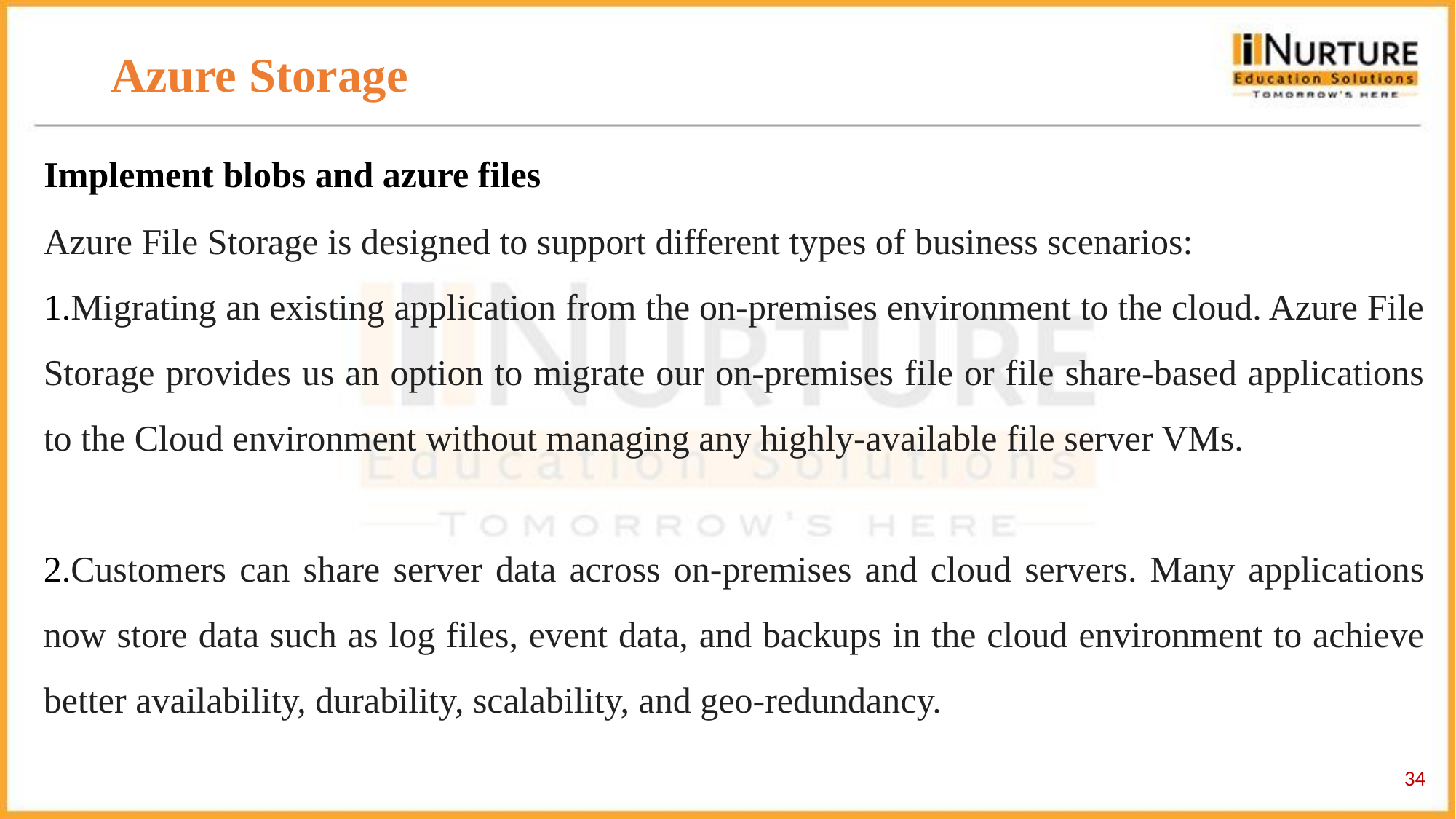

# Azure Storage
Implement blobs and azure files
Azure File Storage is designed to support different types of business scenarios:
Migrating an existing application from the on-premises environment to the cloud. Azure File Storage provides us an option to migrate our on-premises file or file share-based applications to the Cloud environment without managing any highly-available file server VMs.

Customers can share server data across on-premises and cloud servers. Many applications now store data such as log files, event data, and backups in the cloud environment to achieve better availability, durability, scalability, and geo-redundancy.
34